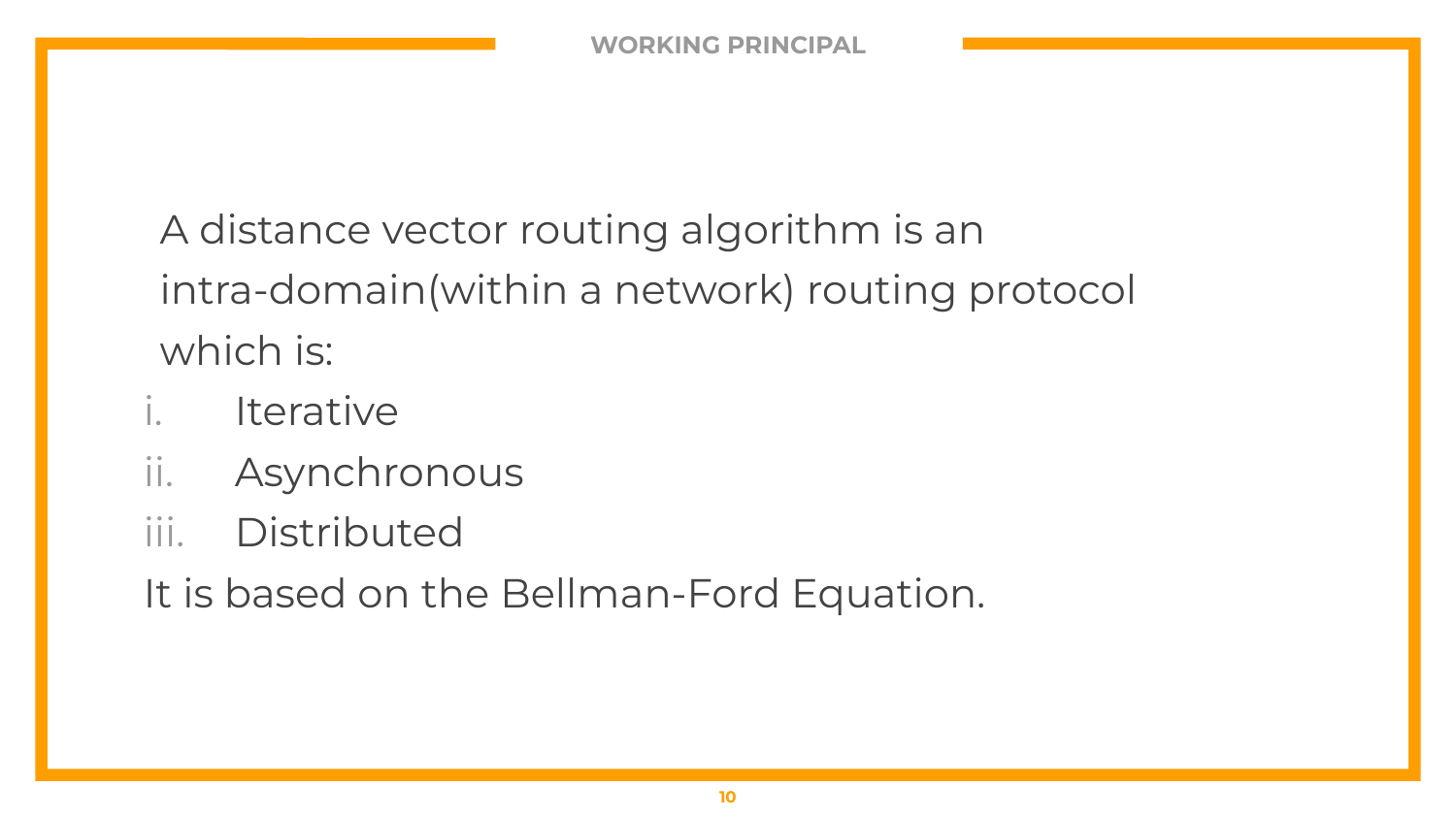

# WORKING PRINCIPAL

A distance vector routing algorithm is an
intra-domain(within a network) routing protocol
which is:
Iterative
Asynchronous
Distributed
It is based on the Bellman-Ford Equation.
10